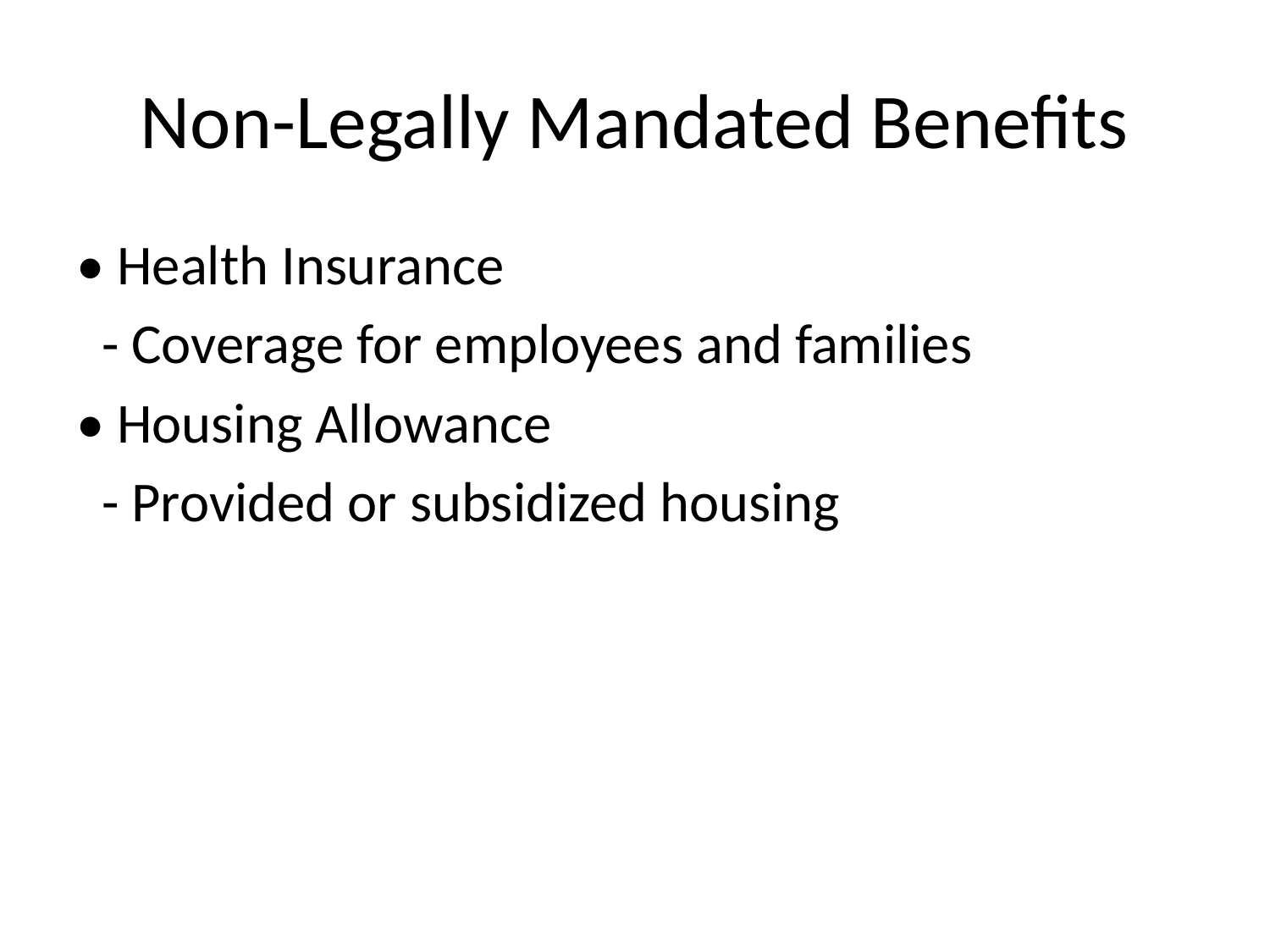

# Non-Legally Mandated Benefits
• Health Insurance
  - Coverage for employees and families
• Housing Allowance
  - Provided or subsidized housing